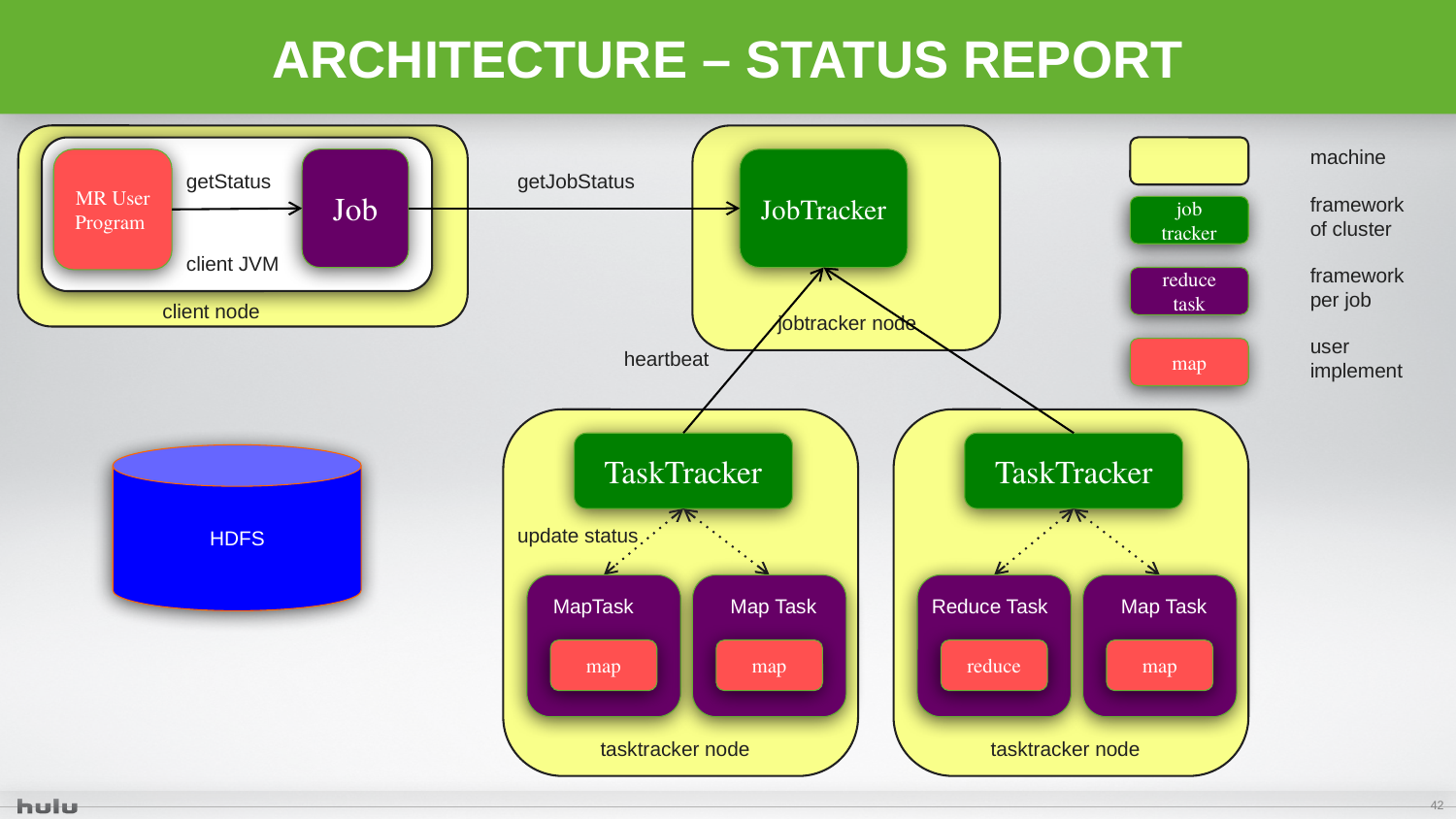

# Architecture – status report

JobTracker
jobtracker node

machine
framework
of cluster
job tracker
framework
per job
reduce task
user implement
map
MR User
Program
Job
getStatus
getJobStatus
client JVM
heartbeat
client node

TaskTracker

Reduce Task
reduce

Map Task
map
tasktracker node
TaskTracker
HDFS
update status
9. launch

MapTask
map

Map Task
map
tasktracker node

42